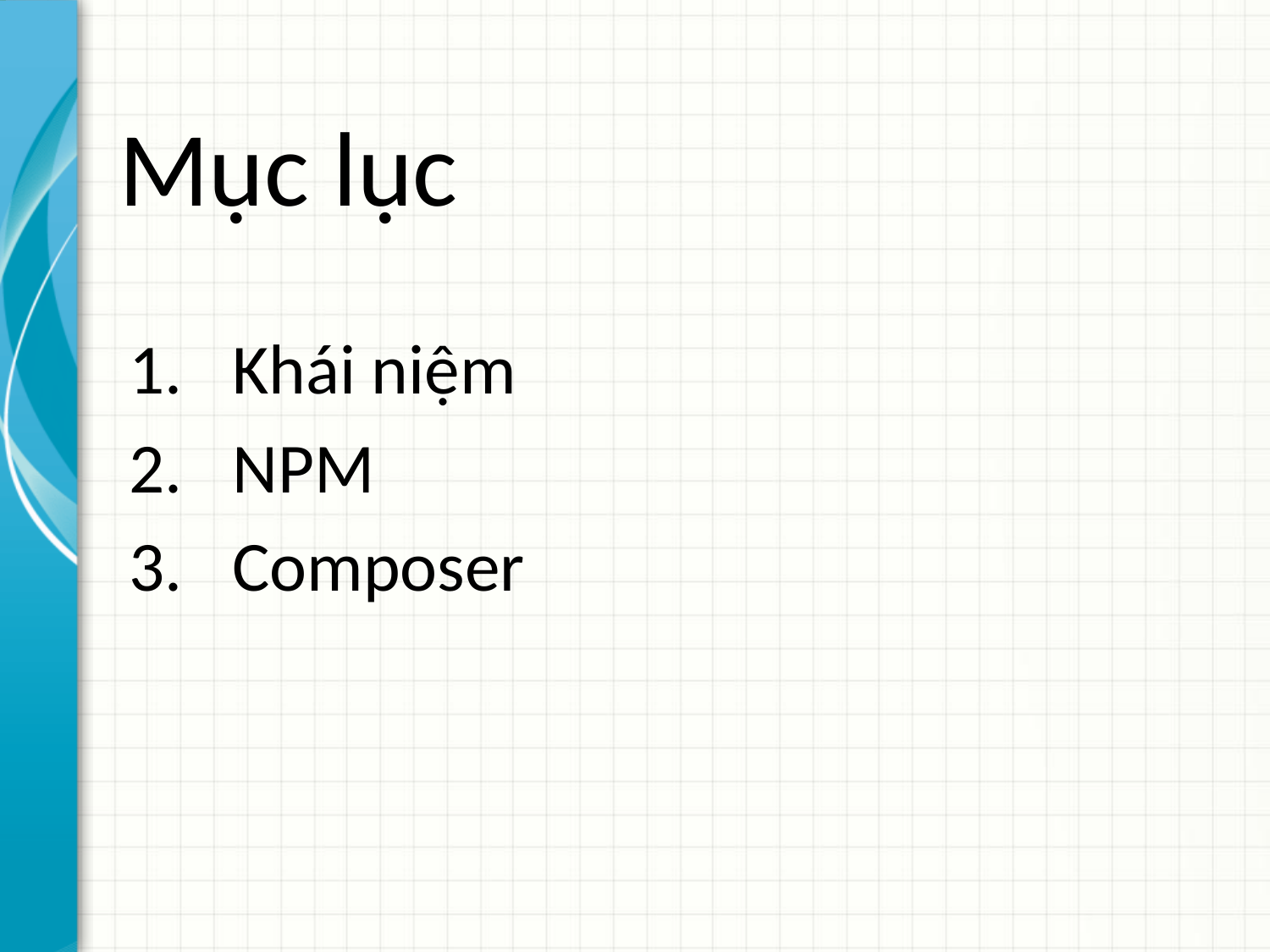

# Mục lục
Khái niệm
NPM
Composer